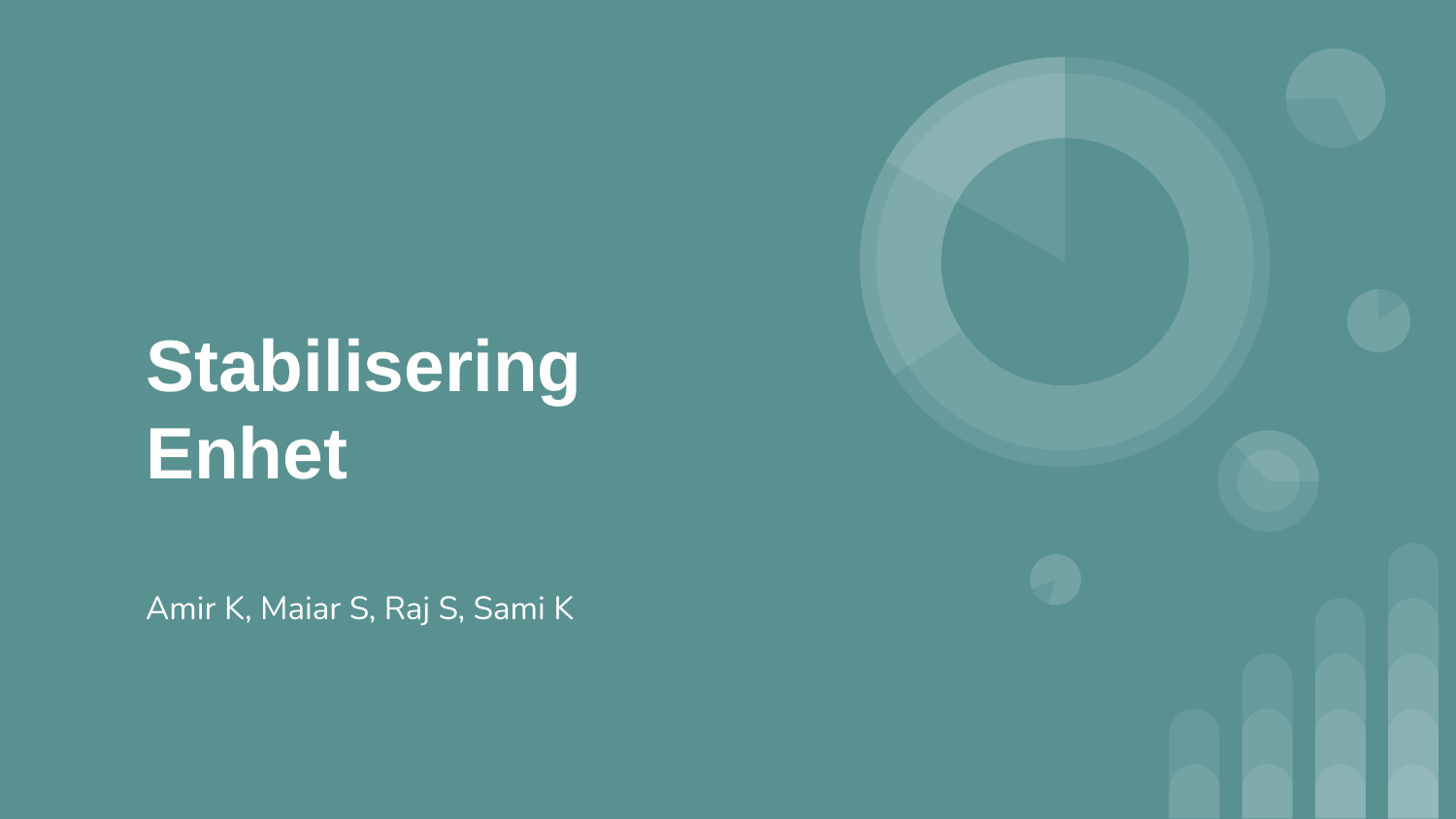

# Stabilisering Enhet
Amir K, Maiar S, Raj S, Sami K